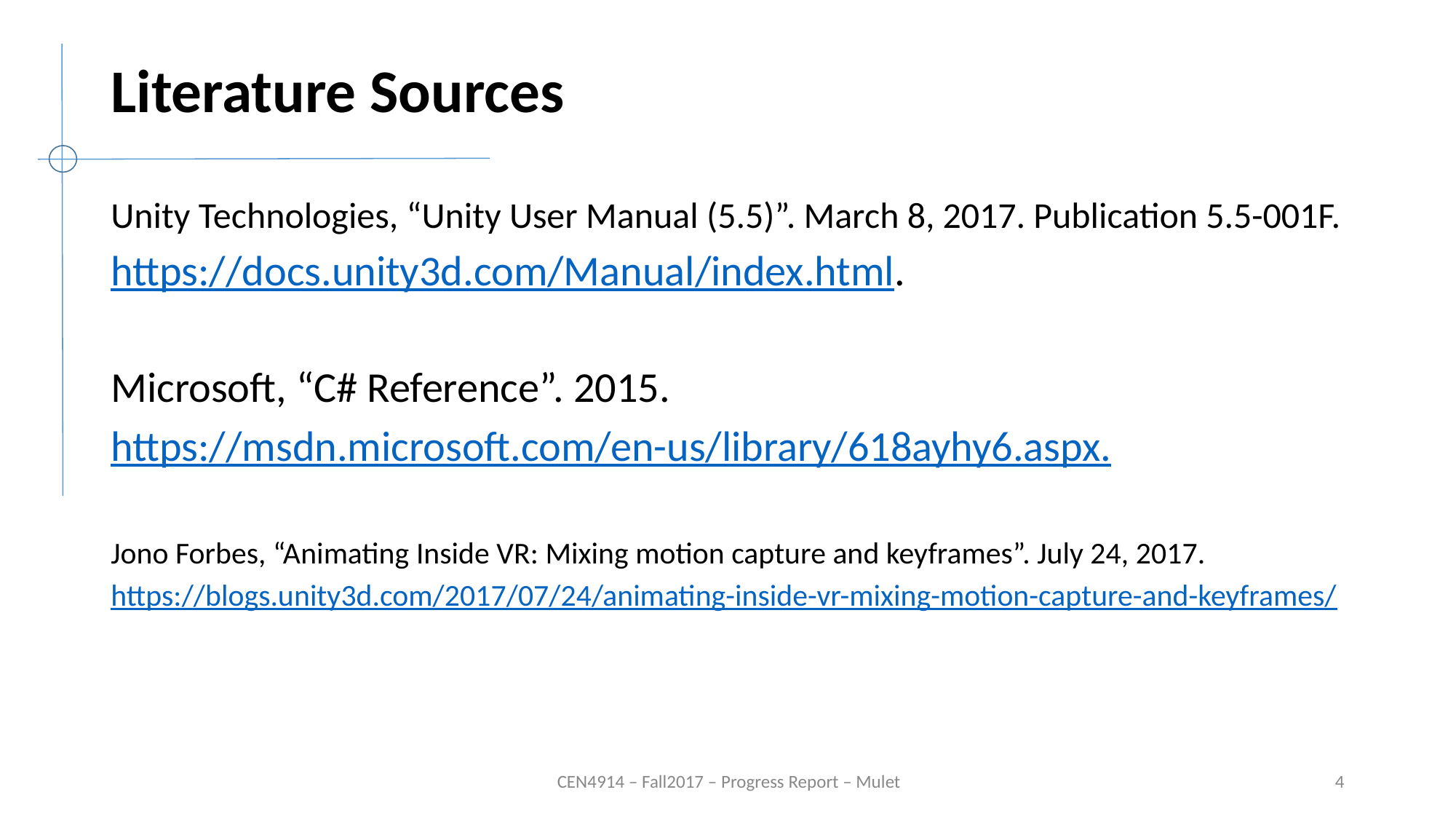

# Literature Sources
Unity Technologies, “Unity User Manual (5.5)”. March 8, 2017. Publication 5.5-001F. https://docs.unity3d.com/Manual/index.html.

Microsoft, “C# Reference”. 2015.
https://msdn.microsoft.com/en-us/library/618ayhy6.aspx.

Jono Forbes, “Animating Inside VR: Mixing motion capture and keyframes”. July 24, 2017.
https://blogs.unity3d.com/2017/07/24/animating-inside-vr-mixing-motion-capture-and-keyframes/

CEN4914 – Fall2017 – Progress Report – Mulet
4